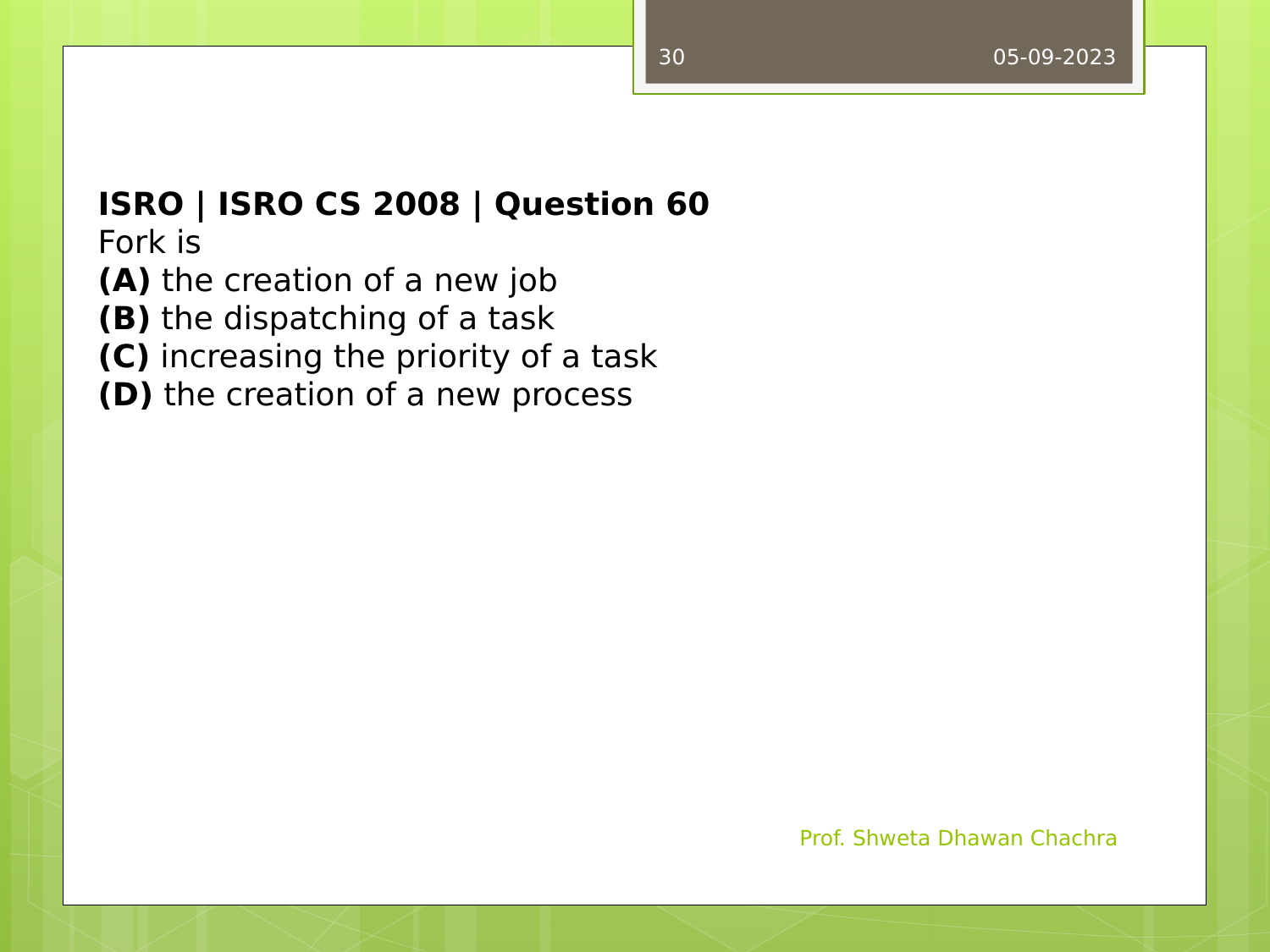

30
05-09-2023
ISRO | ISRO CS 2008 | Question 60
Fork is
(A) the creation of a new job
(B) the dispatching of a task
(C) increasing the priority of a task
(D) the creation of a new process

Prof. Shweta Dhawan Chachra